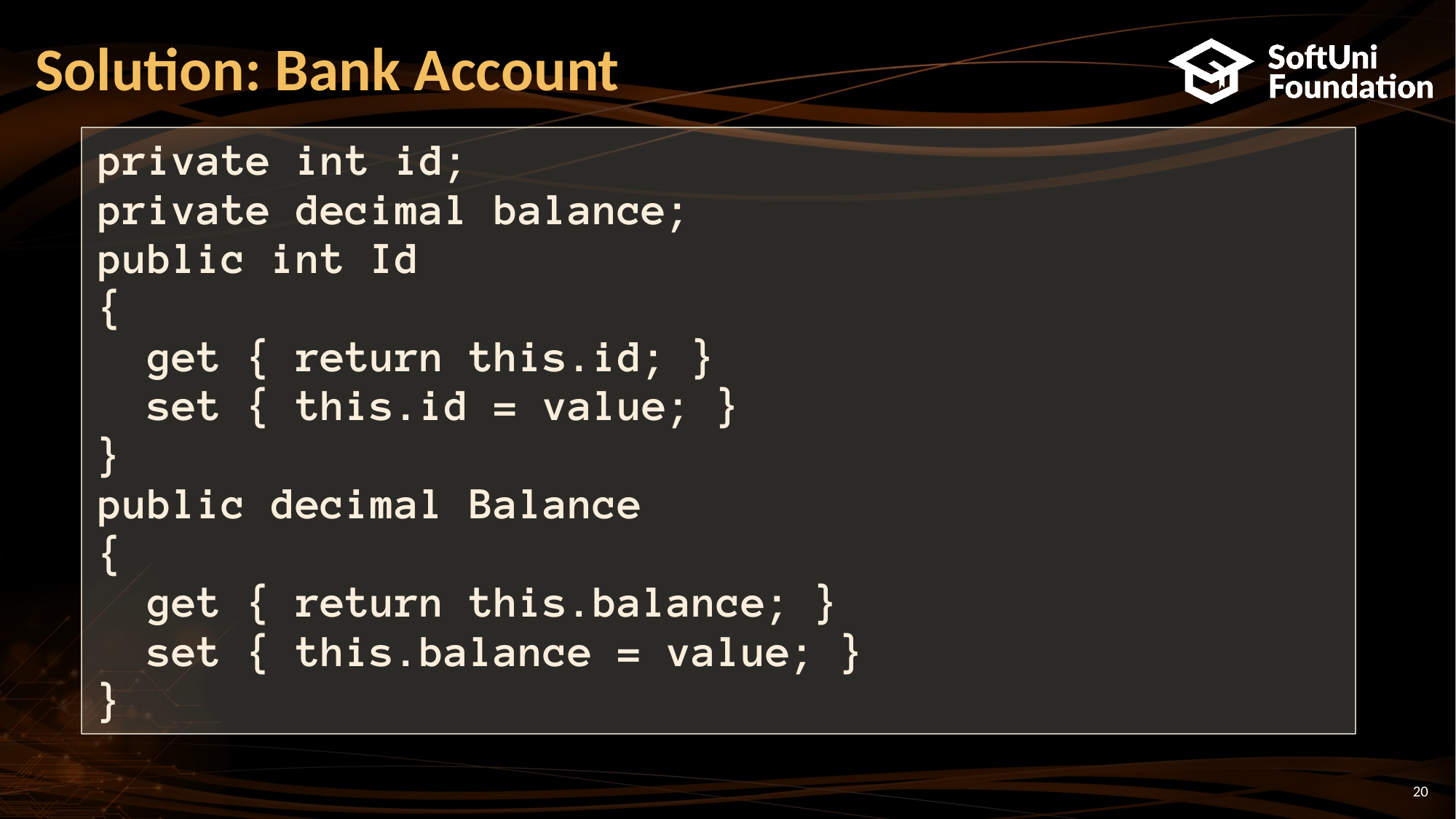

# Solution: Bank Account
private int id;
private decimal balance;
public int Id
{
  get { return this.id; }
  set { this.id = value; }
}
public decimal Balance
{
  get { return this.balance; }
  set { this.balance = value; }
}
20